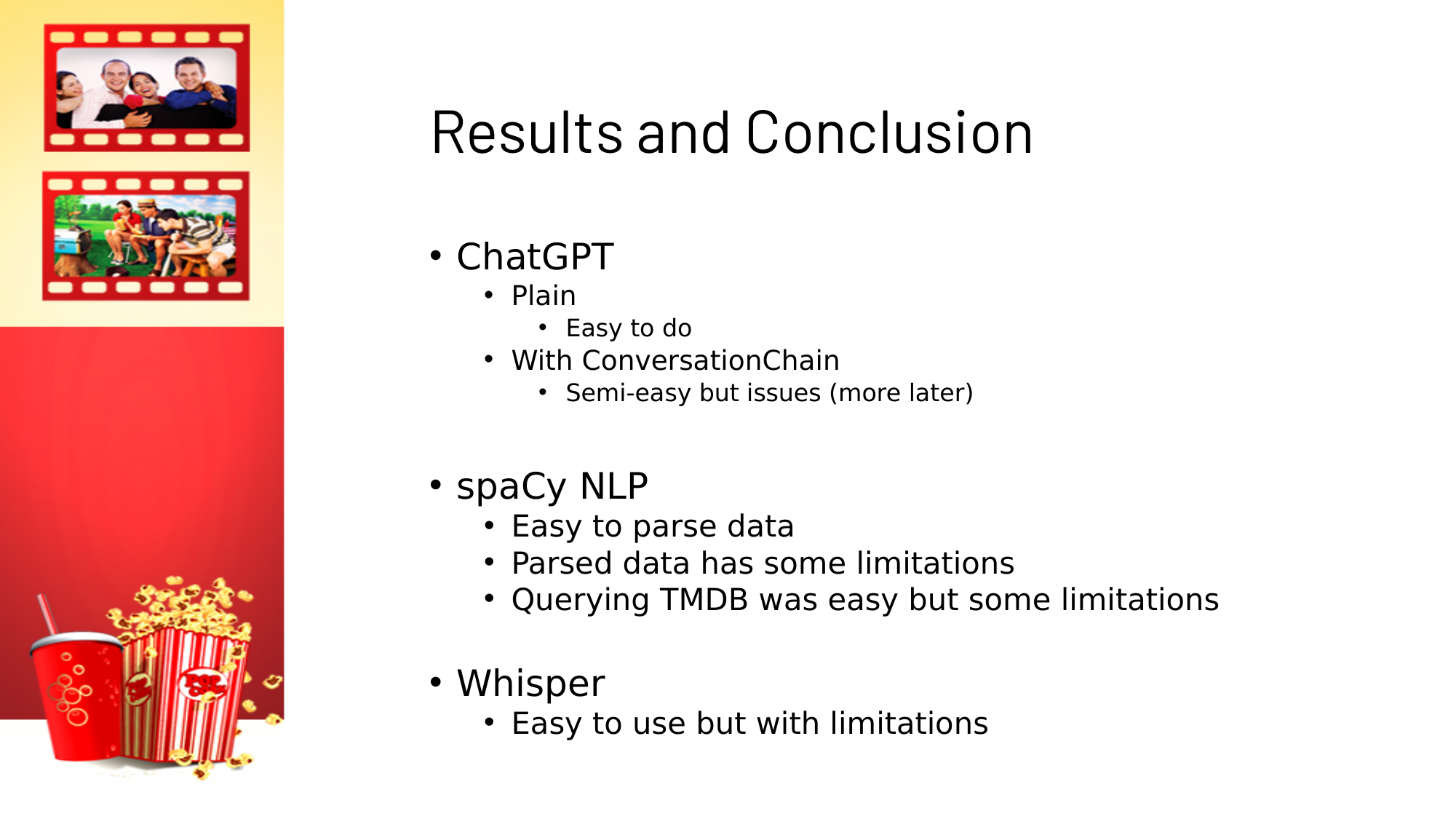

# Results and Conclusion
ChatGPT
Plain
Easy to do
With ConversationChain
Semi-easy but issues (more later)

spaCy NLP
Easy to parse data
Parsed data has some limitations
Querying TMDB was easy but some limitations

Whisper
Easy to use but with limitations